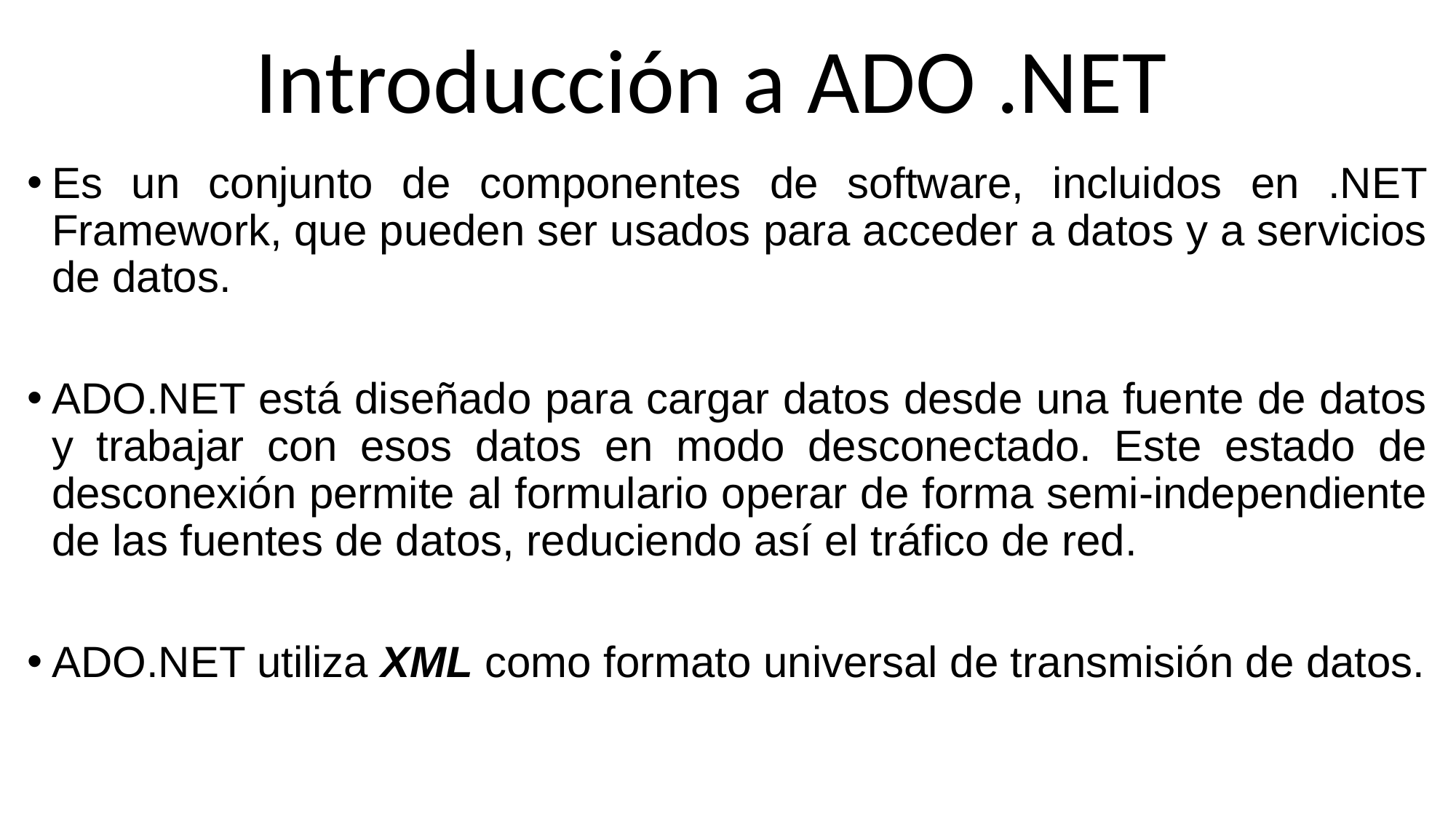

# Introducción a ADO .NET
Es un conjunto de componentes de software, incluidos en .NET Framework, que pueden ser usados para acceder a datos y a servicios de datos.

ADO.NET está diseñado para cargar datos desde una fuente de datos y trabajar con esos datos en modo desconectado. Este estado de desconexión permite al formulario operar de forma semi-independiente de las fuentes de datos, reduciendo así el tráfico de red.

ADO.NET utiliza XML como formato universal de transmisión de datos.